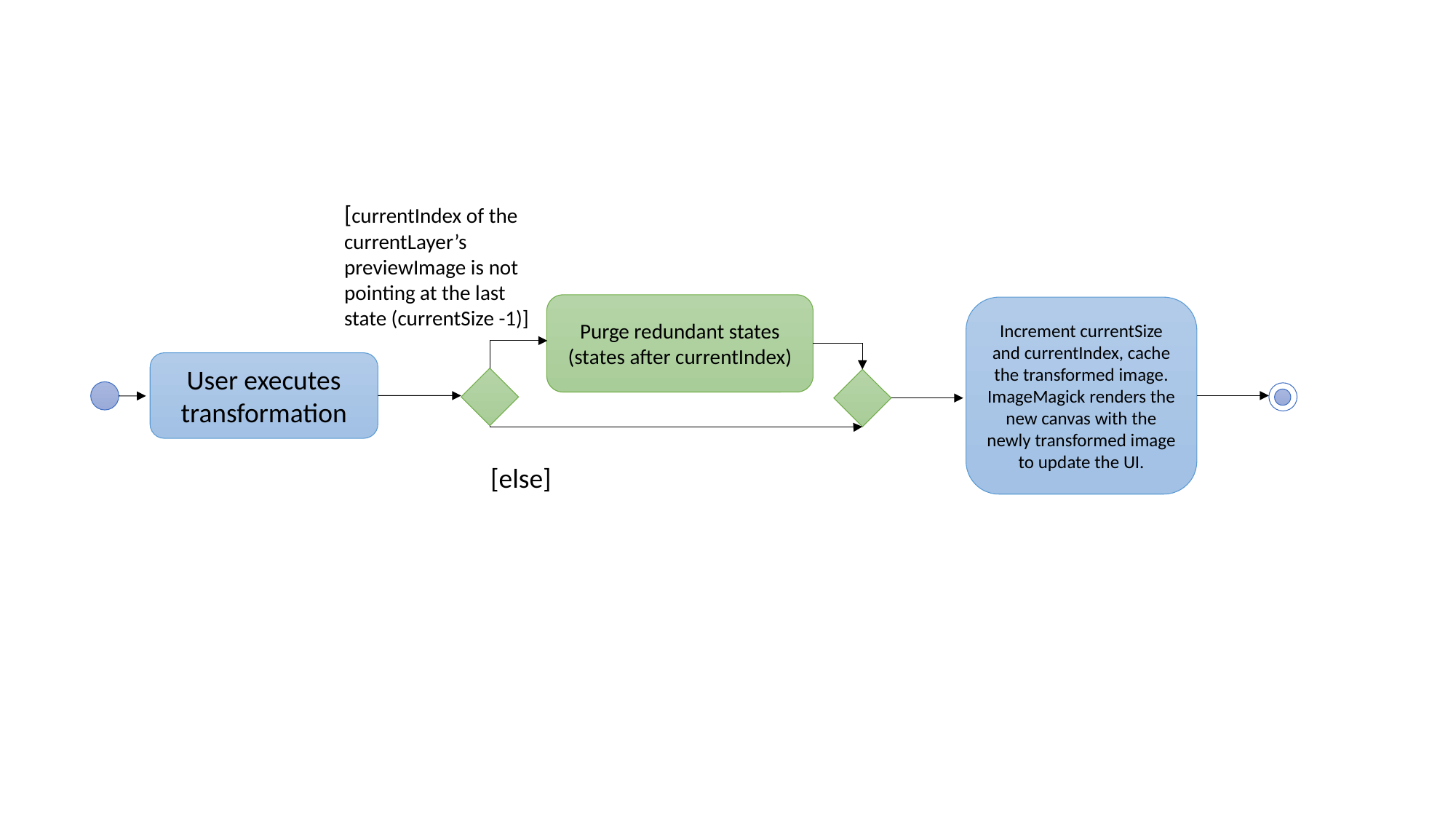

[currentIndex of the currentLayer’s previewImage is not pointing at the last state (currentSize -1)]
Purge redundant states (states after currentIndex)
Increment currentSize and currentIndex, cache the transformed image. ImageMagick renders the new canvas with the newly transformed image to update the UI.
User executes transformation

[else]